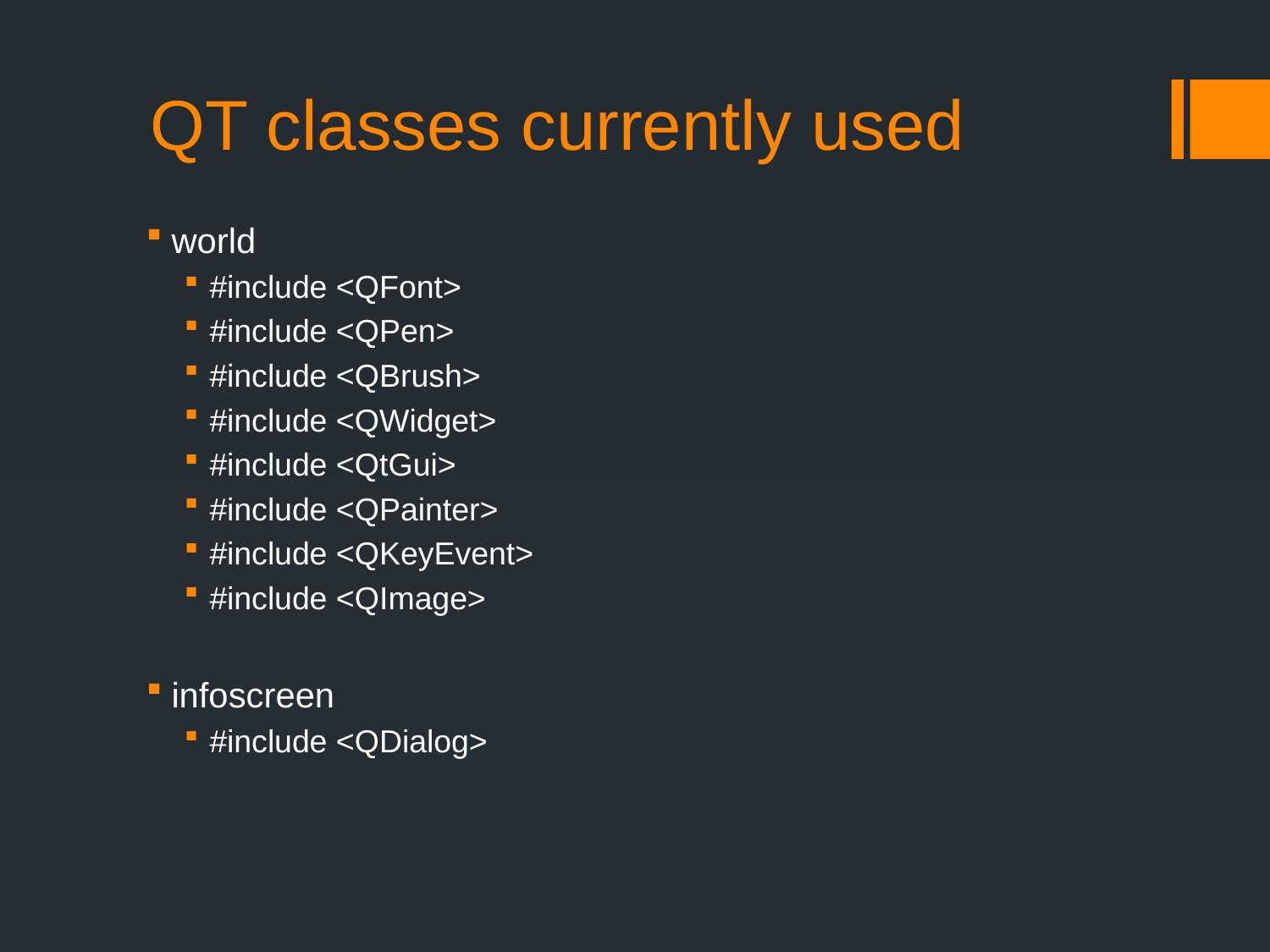

# QT classes currently used
world
#include <QFont>
#include <QPen>
#include <QBrush>
#include <QWidget>
#include <QtGui>
#include <QPainter>
#include <QKeyEvent>
#include <QImage>

infoscreen
#include <QDialog>